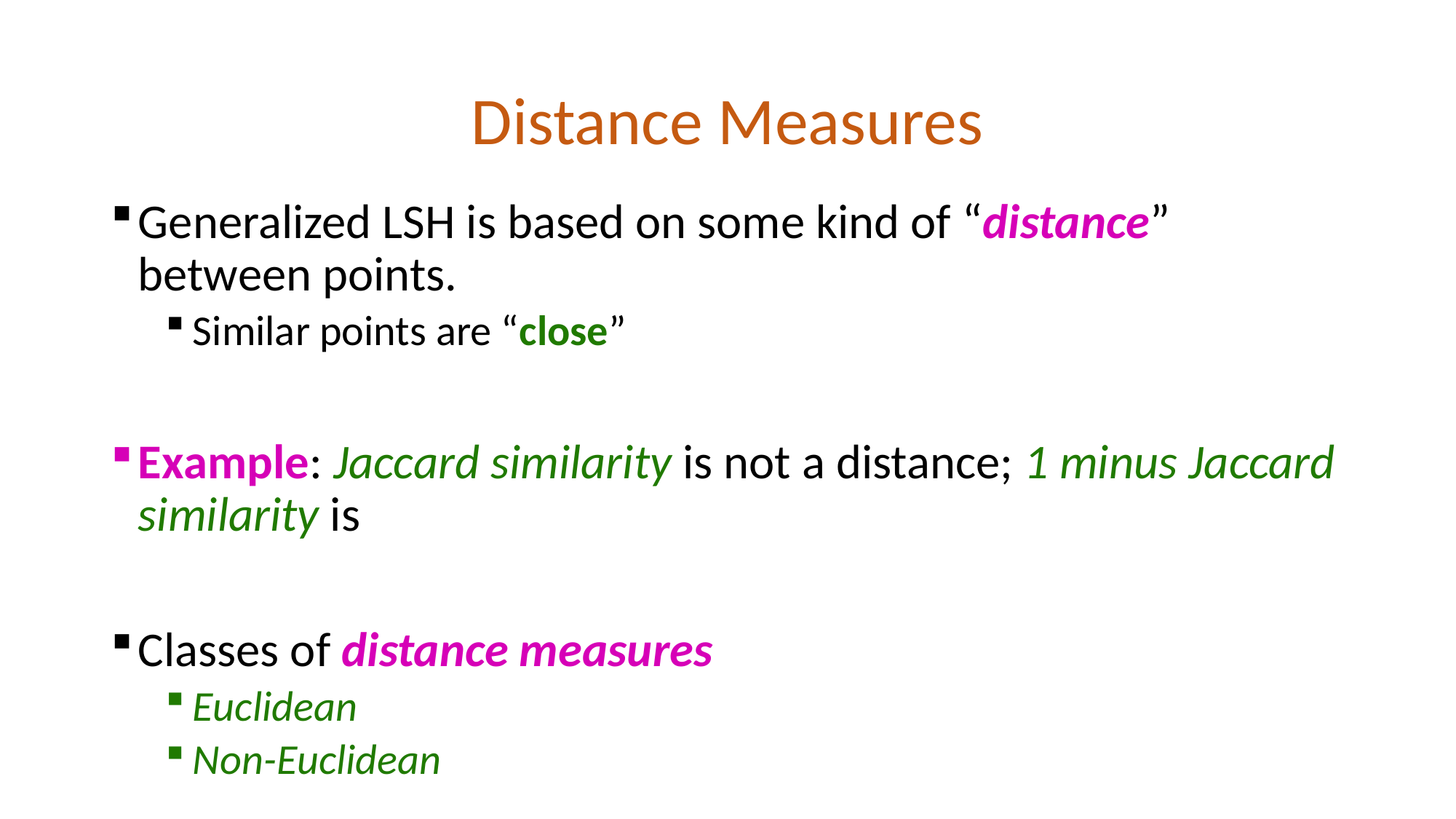

# Distance Measures
Generalized LSH is based on some kind of “distance” between points.
Similar points are “close”

Example: Jaccard similarity is not a distance; 1 minus Jaccard similarity is

Classes of distance measures
Euclidean
Non-Euclidean